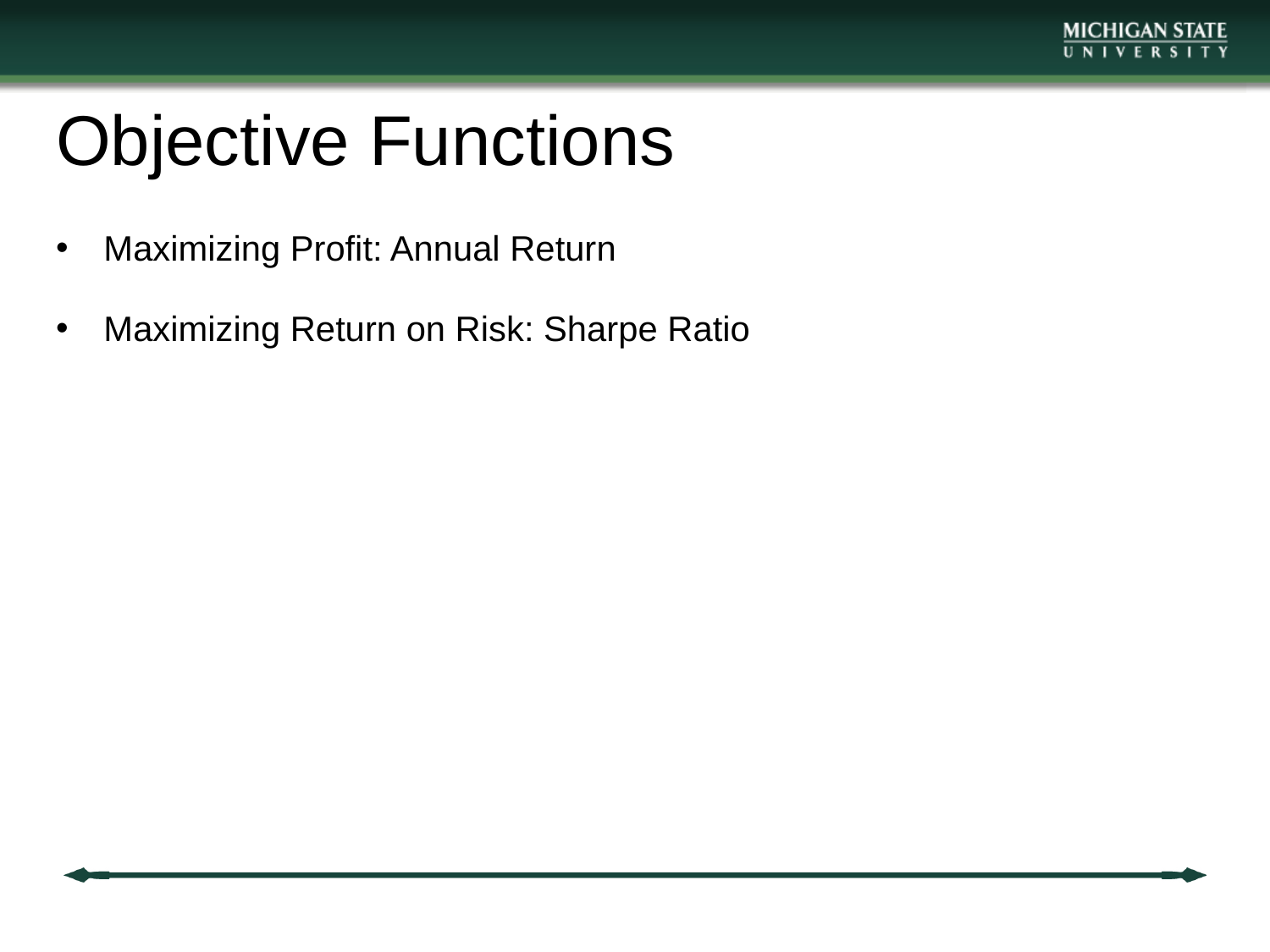

# Objective Functions

Maximizing Profit: Annual Return

Maximizing Return on Risk: Sharpe Ratio